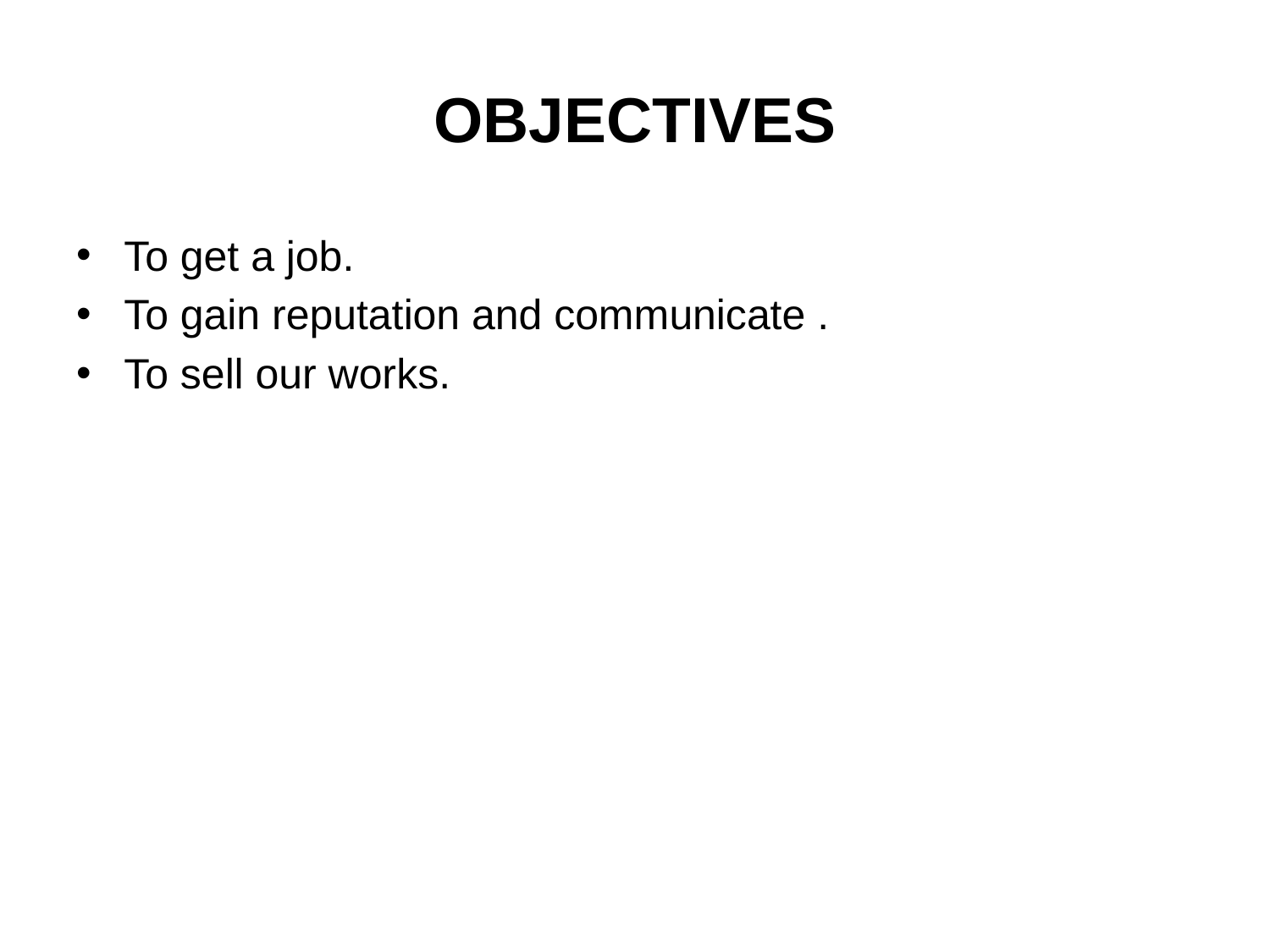

# OBJECTIVES
To get a job.
To gain reputation and communicate .
To sell our works.